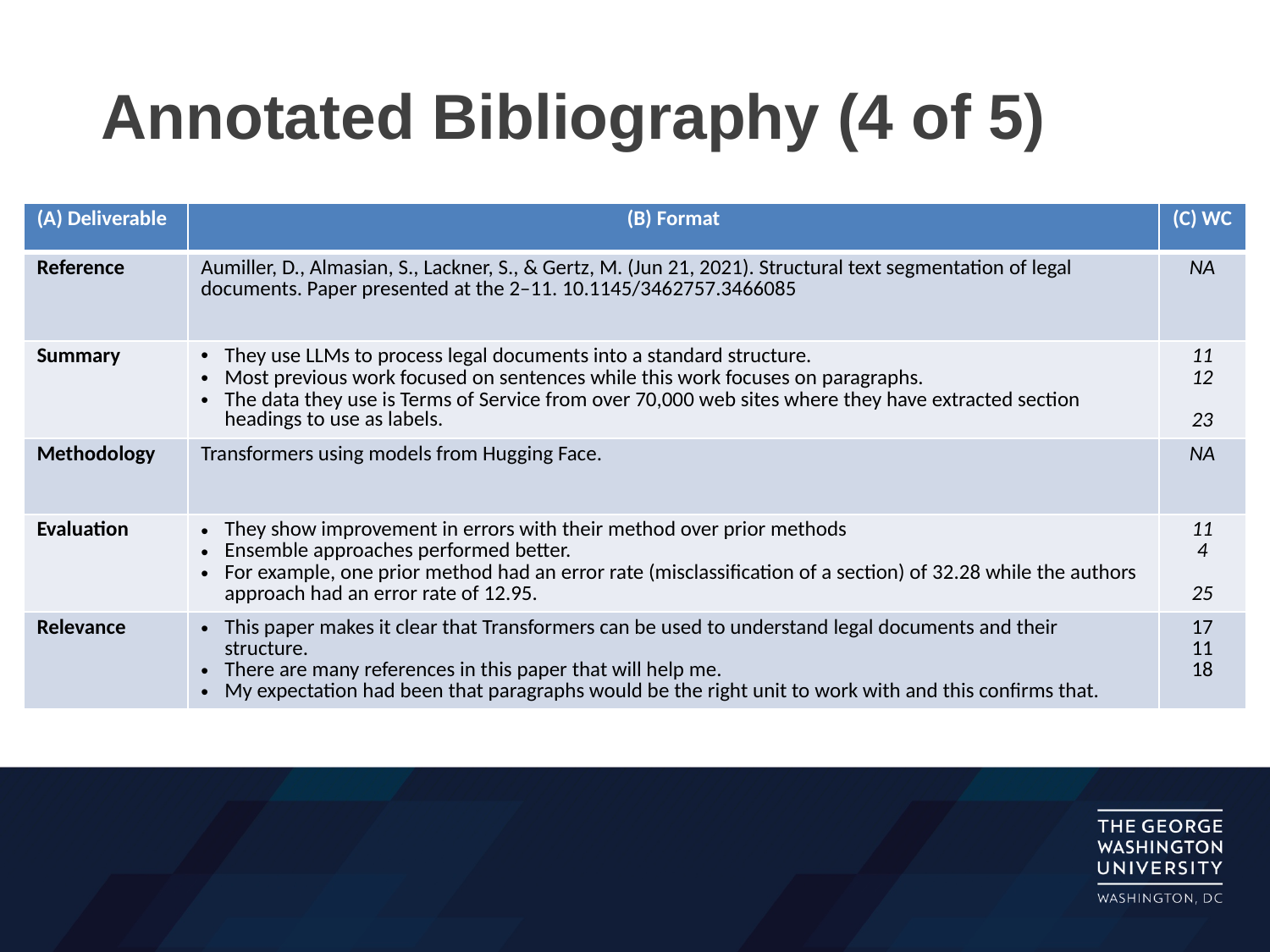

# Annotated Bibliography (4 of 5)
| (A) Deliverable | (B) Format | (C) WC |
| --- | --- | --- |
| Reference | Aumiller, D., Almasian, S., Lackner, S., & Gertz, M. (Jun 21, 2021). Structural text segmentation of legal documents. Paper presented at the 2–11. 10.1145/3462757.3466085 | NA |
| Summary | They use LLMs to process legal documents into a standard structure. Most previous work focused on sentences while this work focuses on paragraphs. The data they use is Terms of Service from over 70,000 web sites where they have extracted section headings to use as labels. | 11 12 23 |
| Methodology | Transformers using models from Hugging Face. | NA |
| Evaluation | They show improvement in errors with their method over prior methods Ensemble approaches performed better. For example, one prior method had an error rate (misclassification of a section) of 32.28 while the authors approach had an error rate of 12.95. | 11 4 25 |
| Relevance | This paper makes it clear that Transformers can be used to understand legal documents and their structure. There are many references in this paper that will help me. My expectation had been that paragraphs would be the right unit to work with and this confirms that. | 17 11 18 |